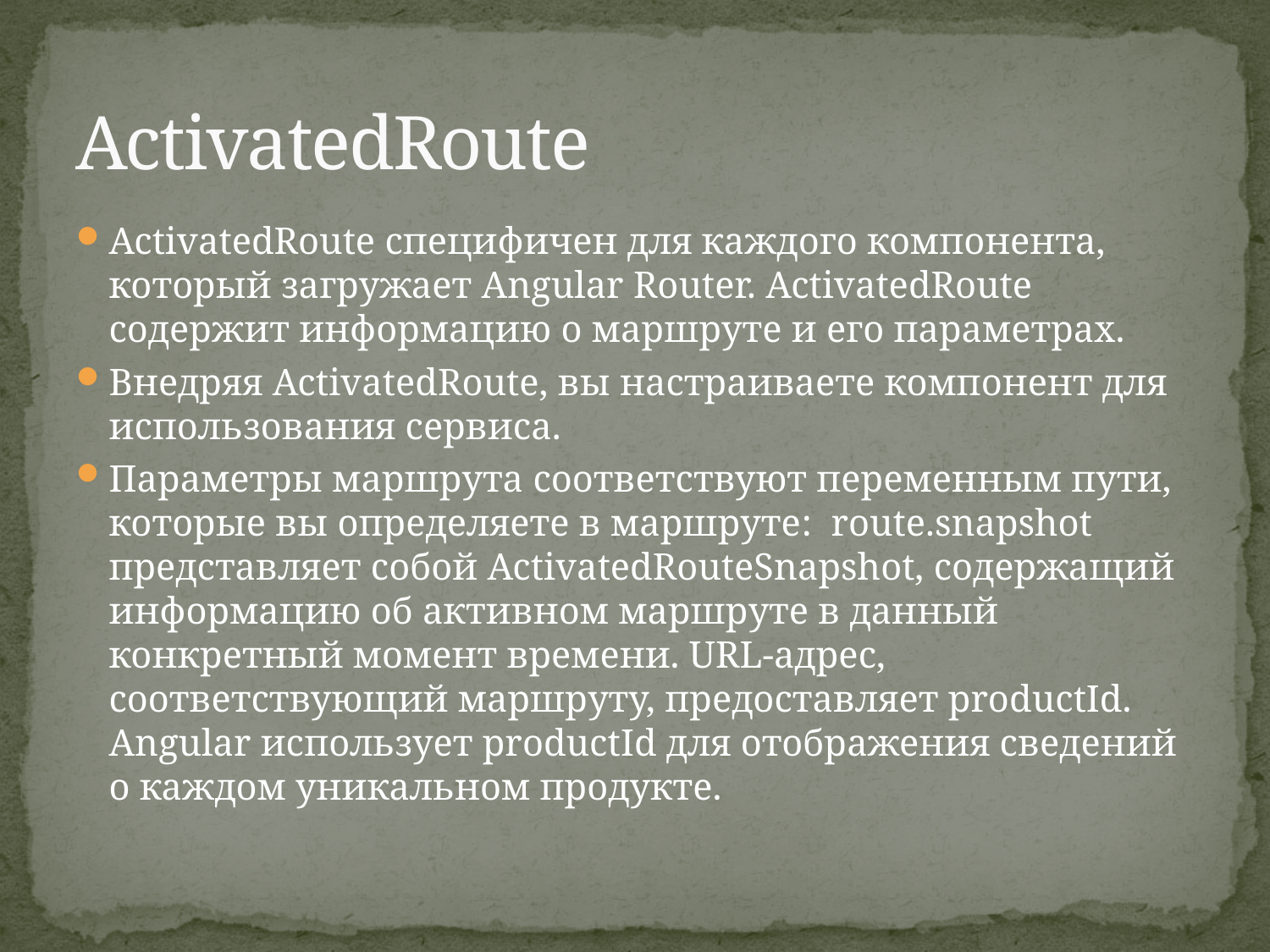

# ActivatedRoute
ActivatedRoute специфичен для каждого компонента, который загружает Angular Router. ActivatedRoute содержит информацию о маршруте и его параметрах.
Внедряя ActivatedRoute, вы настраиваете компонент для использования сервиса.
Параметры маршрута соответствуют переменным пути, которые вы определяете в маршруте:  route.snapshot представляет собой ActivatedRouteSnapshot, содержащий информацию об активном маршруте в данный конкретный момент времени. URL-адрес, соответствующий маршруту, предоставляет productId. Angular использует productId для отображения сведений о каждом уникальном продукте.